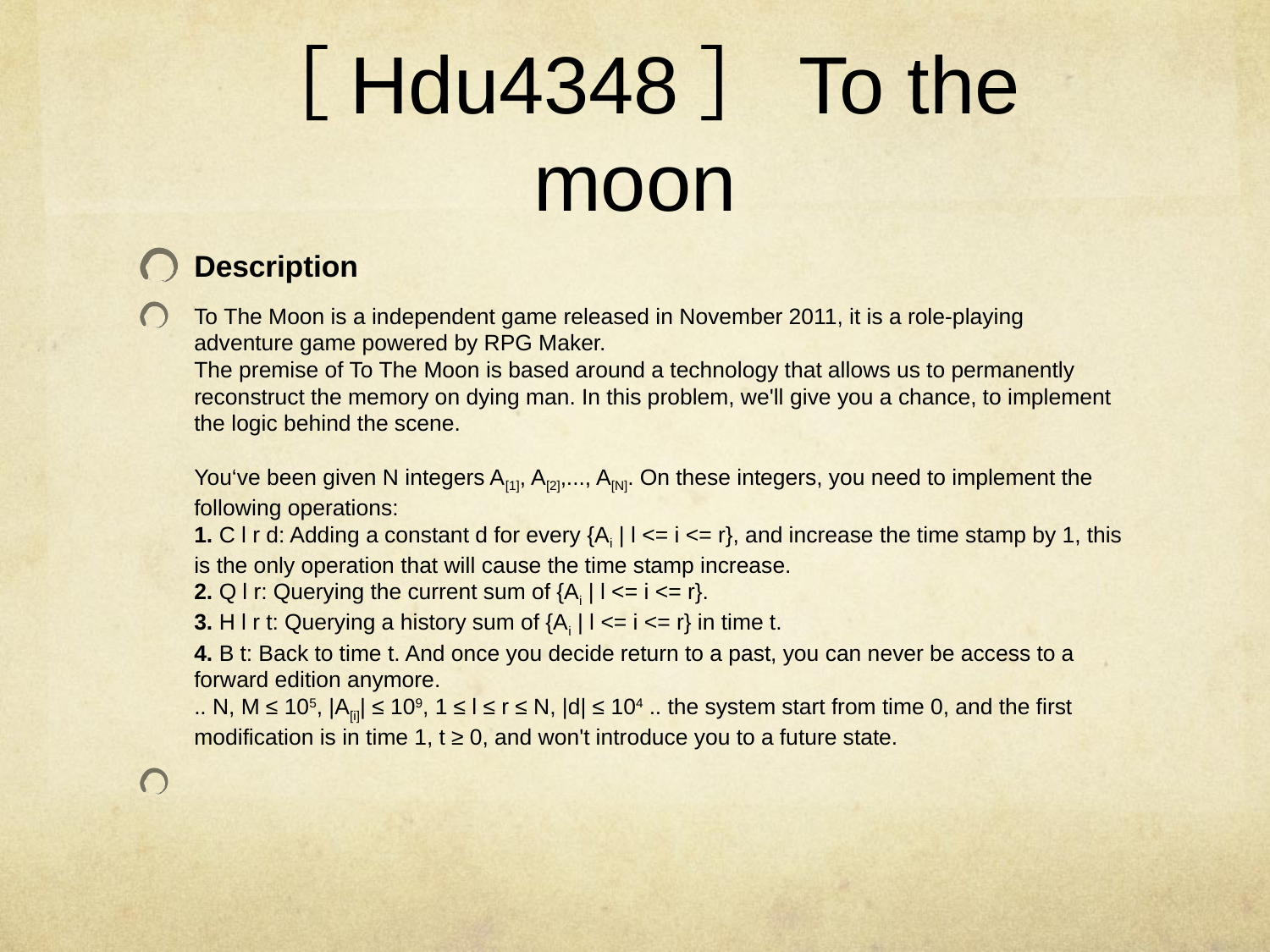

# ［Hdu4348］To the moon
Description
To The Moon is a independent game released in November 2011, it is a role-playing adventure game powered by RPG Maker.
The premise of To The Moon is based around a technology that allows us to permanently reconstruct the memory on dying man. In this problem, we'll give you a chance, to implement the logic behind the scene.
You‘ve been given N integers A[1], A[2],..., A[N]. On these integers, you need to implement the following operations:
1. C l r d: Adding a constant d for every {Ai | l <= i <= r}, and increase the time stamp by 1, this is the only operation that will cause the time stamp increase. 
2. Q l r: Querying the current sum of {Ai | l <= i <= r}.
3. H l r t: Querying a history sum of {Ai | l <= i <= r} in time t.
4. B t: Back to time t. And once you decide return to a past, you can never be access to a forward edition anymore.
.. N, M ≤ 105, |A[i]| ≤ 109, 1 ≤ l ≤ r ≤ N, |d| ≤ 104 .. the system start from time 0, and the first modification is in time 1, t ≥ 0, and won't introduce you to a future state.